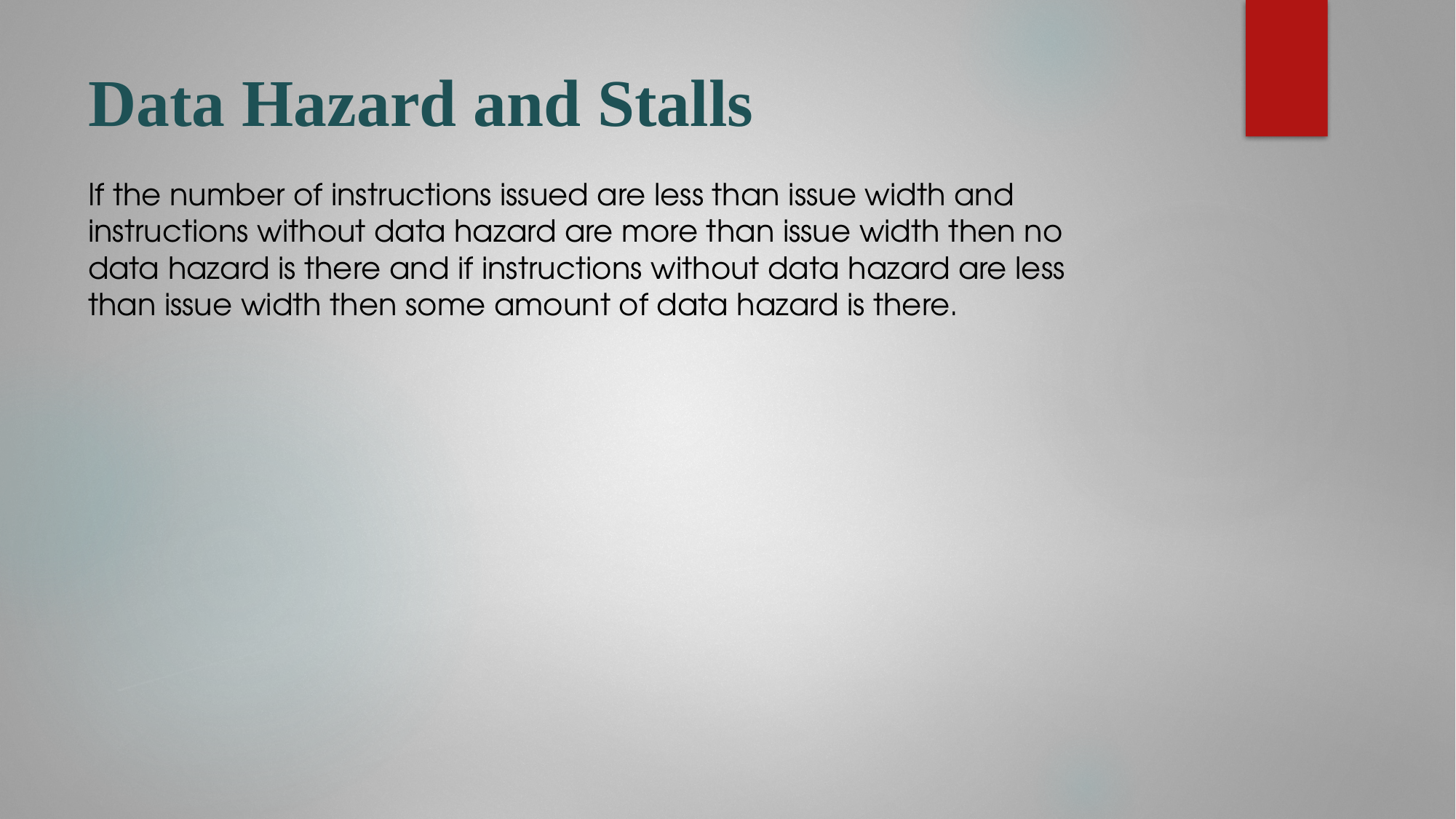

# Data Hazard and Stalls
If the number of instructions issued are less than issue width and instructions without data hazard are more than issue width then no data hazard is there and if instructions without data hazard are less than issue width then some amount of data hazard is there.